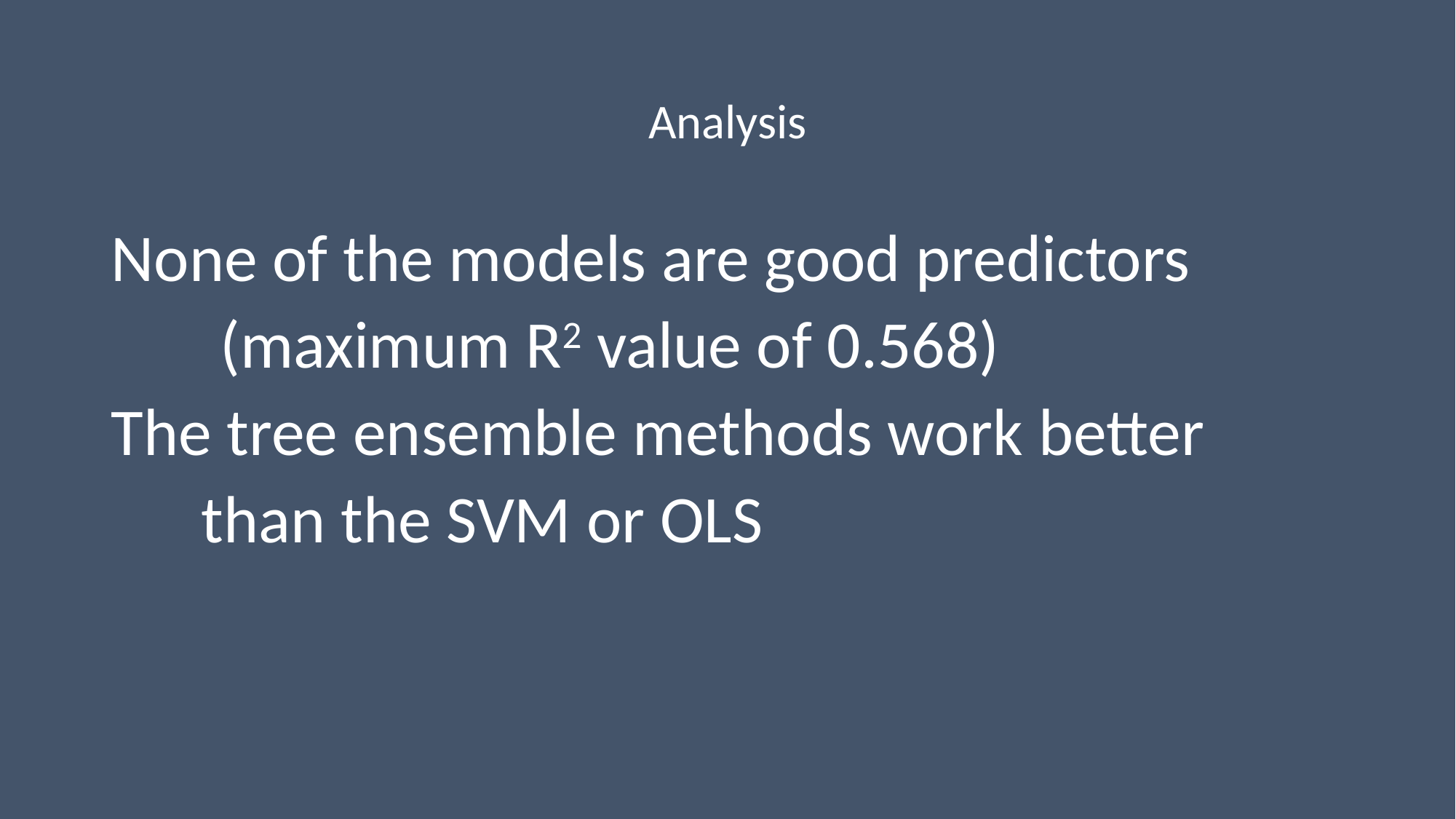

# Analysis
None of the models are good predictors
	(maximum R2 value of 0.568)
The tree ensemble methods work better
      than the SVM or OLS